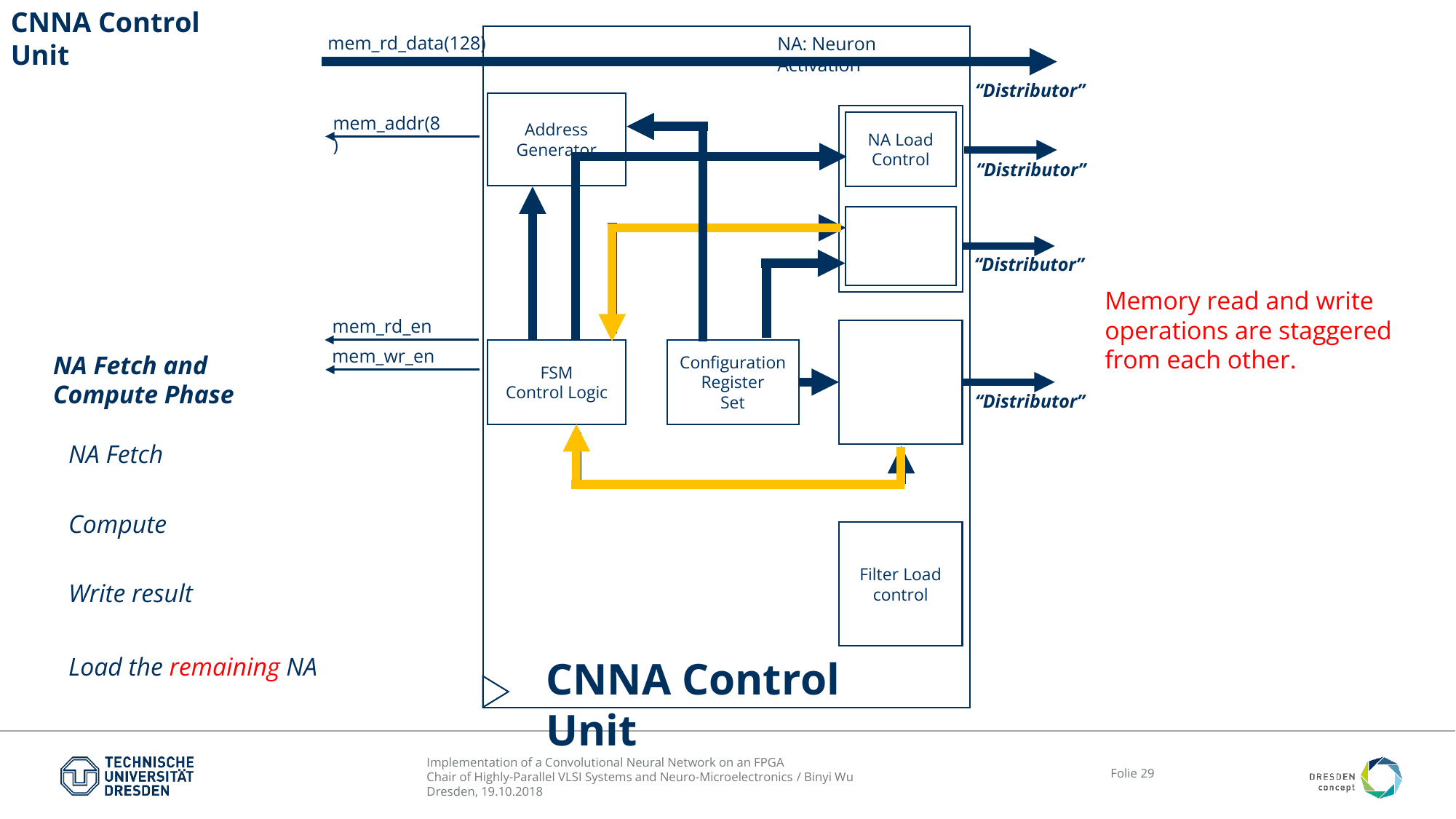

CNNA Control Unit

mem_rd_data(128)
NA: Neuron Activation
“Distributor”
Address Generator

mem_addr(8)
NA Load
Control
“Distributor”
NA Fetch Control

“Distributor”
Memory read and write operations are staggered from each other.
mem_rd_en
Computation
Unit
Control
mem_wr_en
FSM
Control Logic
Configuration
Register
Set

NA Fetch and Compute Phase
“Distributor”
NA Fetch
Compute
Filter Load
control
Write result
Load the remaining NA
CNNA Control Unit